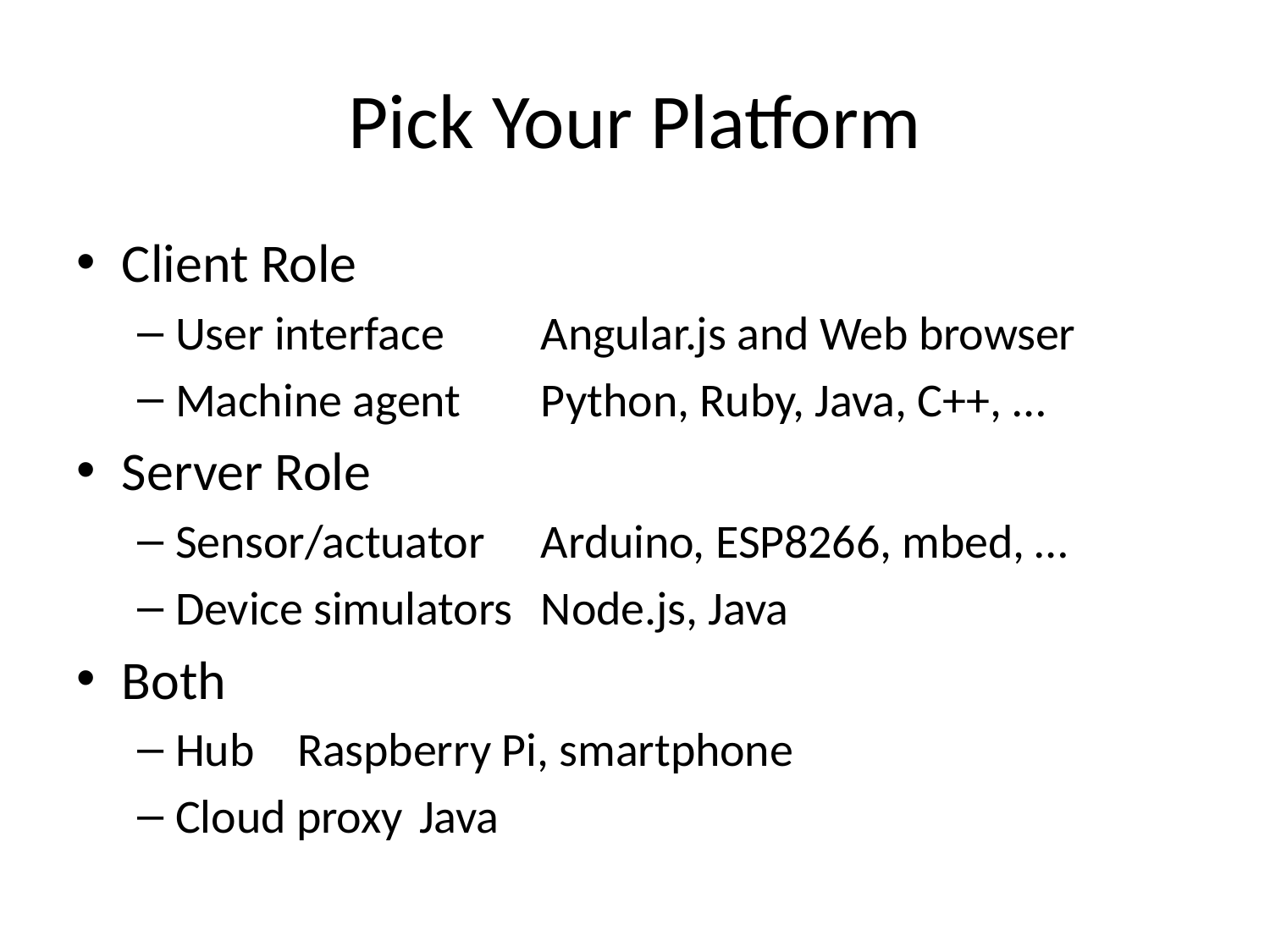

# Pick Your Platform
Client Role
User interface	Angular.js and Web browser
Machine agent	Python, Ruby, Java, C++, …
Server Role
Sensor/actuator	Arduino, ESP8266, mbed, …
Device simulators	Node.js, Java
Both
Hub			Raspberry Pi, smartphone
Cloud proxy		Java